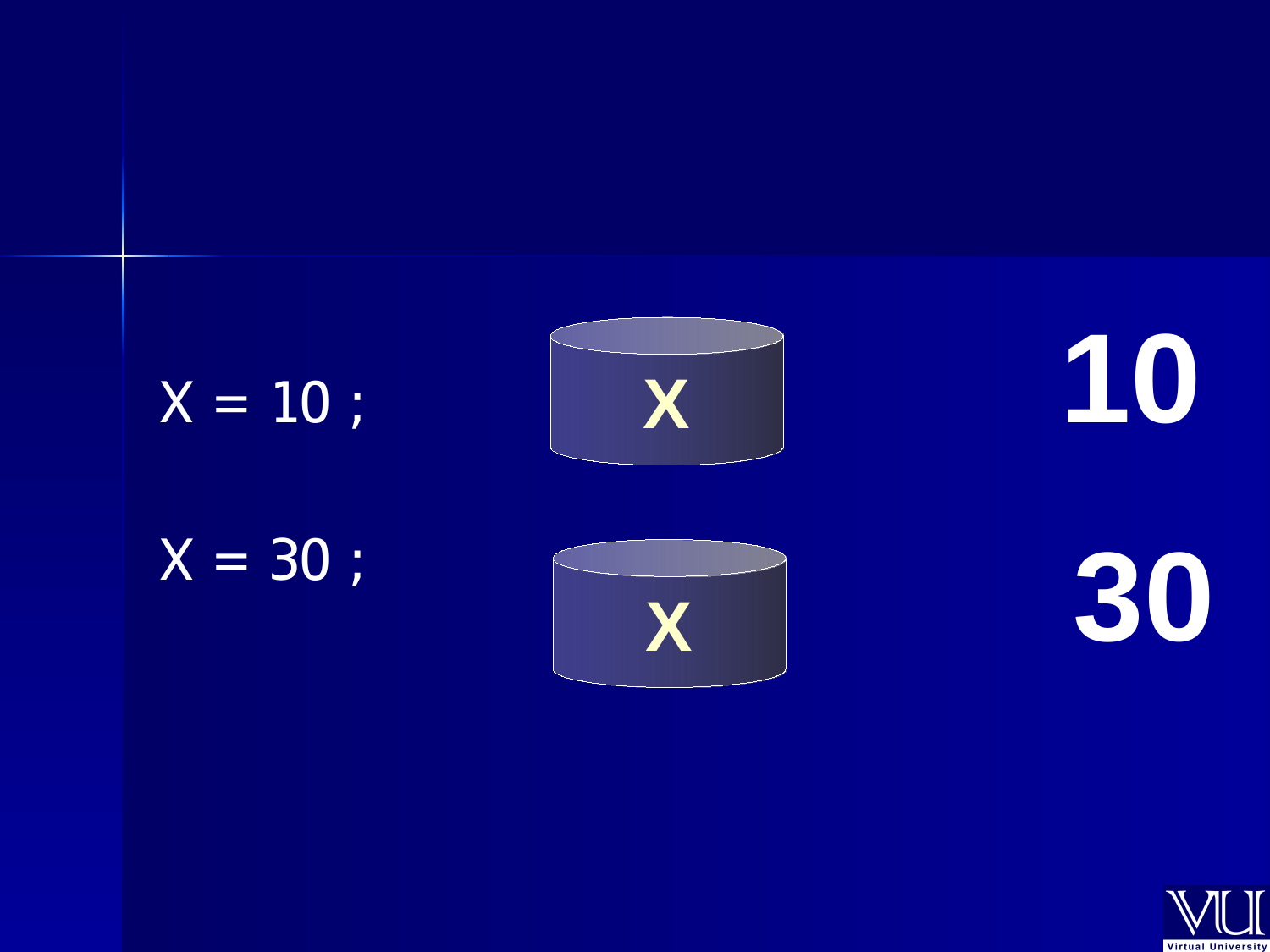

10
X
X = 10 ;

X = 30 ;

30
X